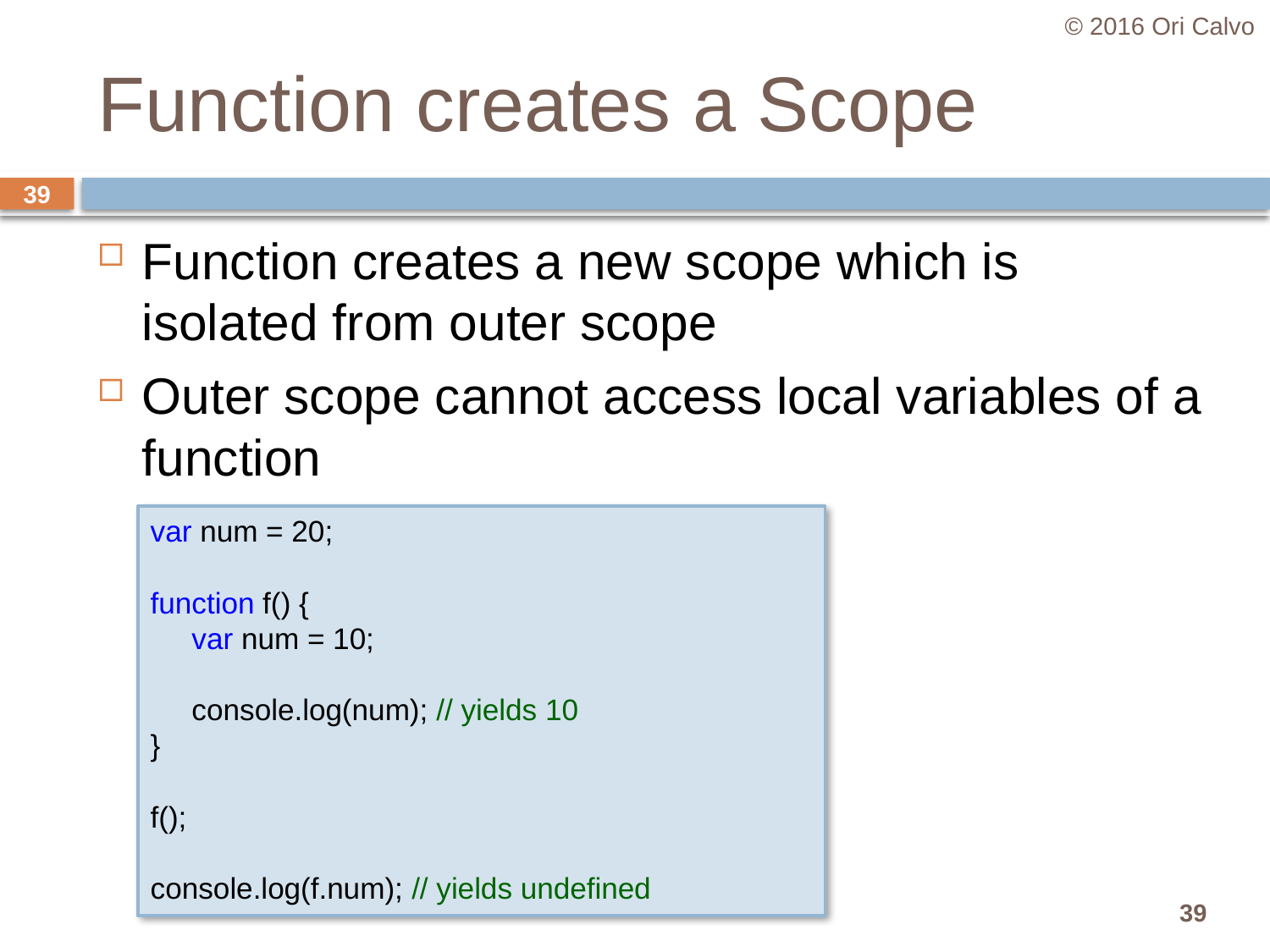

© 2016 Ori Calvo
# Function creates a Scope
39
Function creates a new scope which is isolated from outer scope
Outer scope cannot access local variables of a function
var num = 20;

function f() {
     var num = 10;

     console.log(num); // yields 10
}

f();

console.log(f.num); // yields undefined